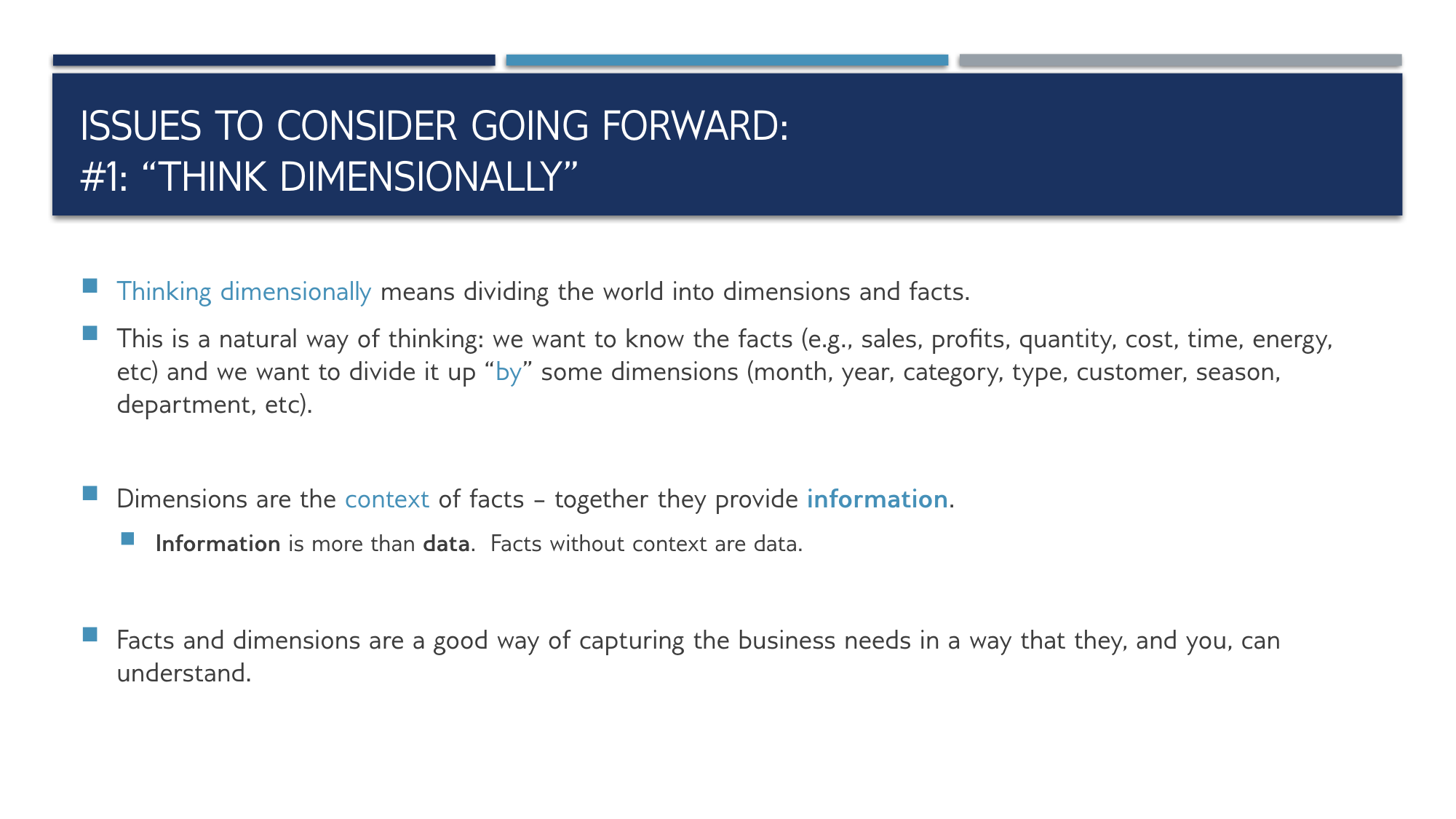

# Issues to consider going forward: #1: “Think Dimensionally”
Thinking dimensionally means dividing the world into dimensions and facts.
This is a natural way of thinking: we want to know the facts (e.g., sales, profits, quantity, cost, time, energy, etc) and we want to divide it up “by” some dimensions (month, year, category, type, customer, season, department, etc).

Dimensions are the context of facts – together they provide information.
Information is more than data.  Facts without context are data.

Facts and dimensions are a good way of capturing the business needs in a way that they, and you, can understand.